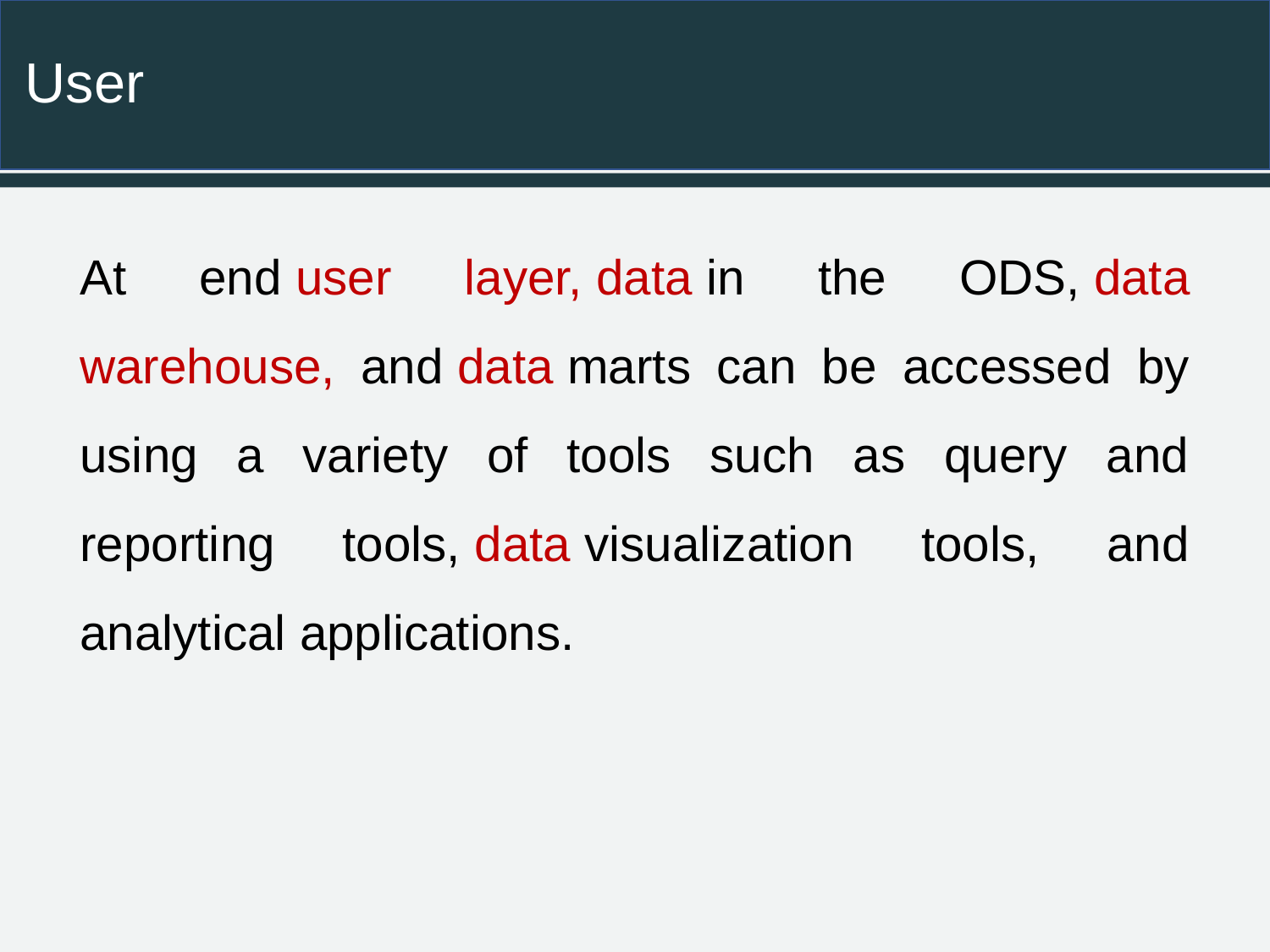

# User
At end user layer, data in the ODS, data warehouse, and data marts can be accessed by using a variety of tools such as query and reporting tools, data visualization tools, and analytical applications.